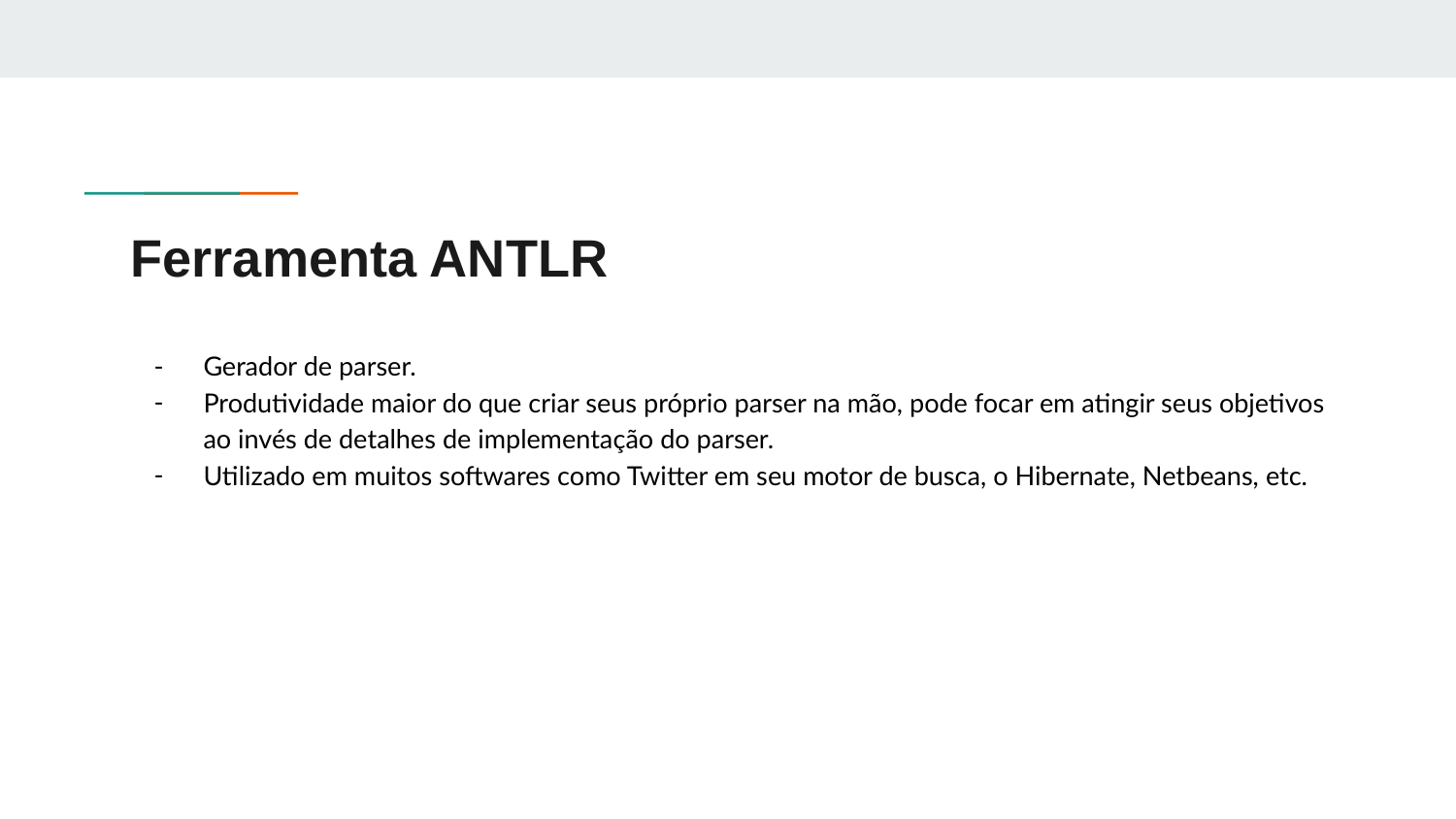

# Ferramenta ANTLR
Gerador de parser.
Produtividade maior do que criar seus próprio parser na mão, pode focar em atingir seus objetivos ao invés de detalhes de implementação do parser.
Utilizado em muitos softwares como Twitter em seu motor de busca, o Hibernate, Netbeans, etc.